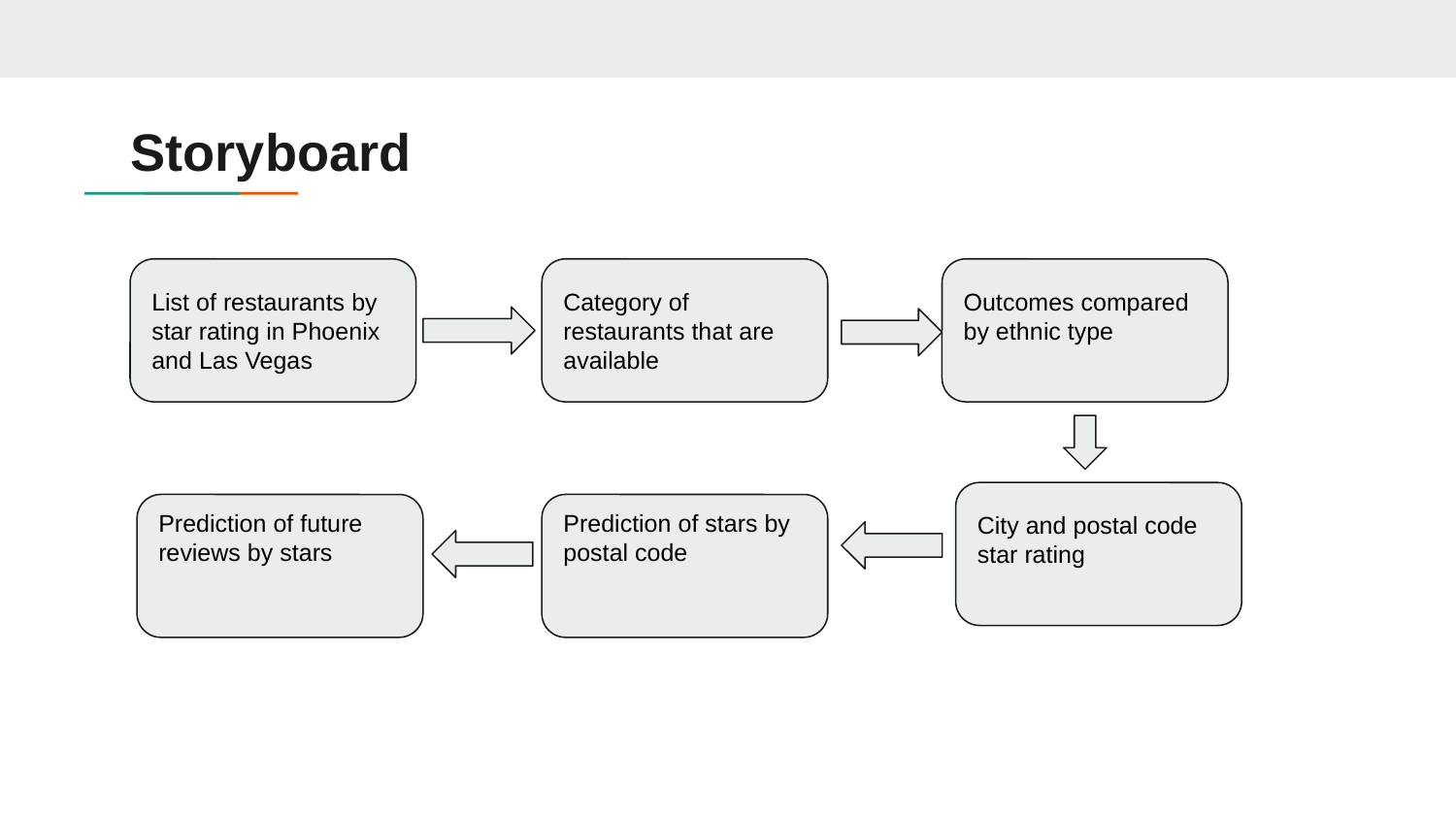

# Storyboard
List of restaurants by star rating in Phoenix and Las Vegas
Category of restaurants that are available
Outcomes compared by ethnic type

City and postal code star rating

Prediction of future reviews by stars

Prediction of stars by postal code